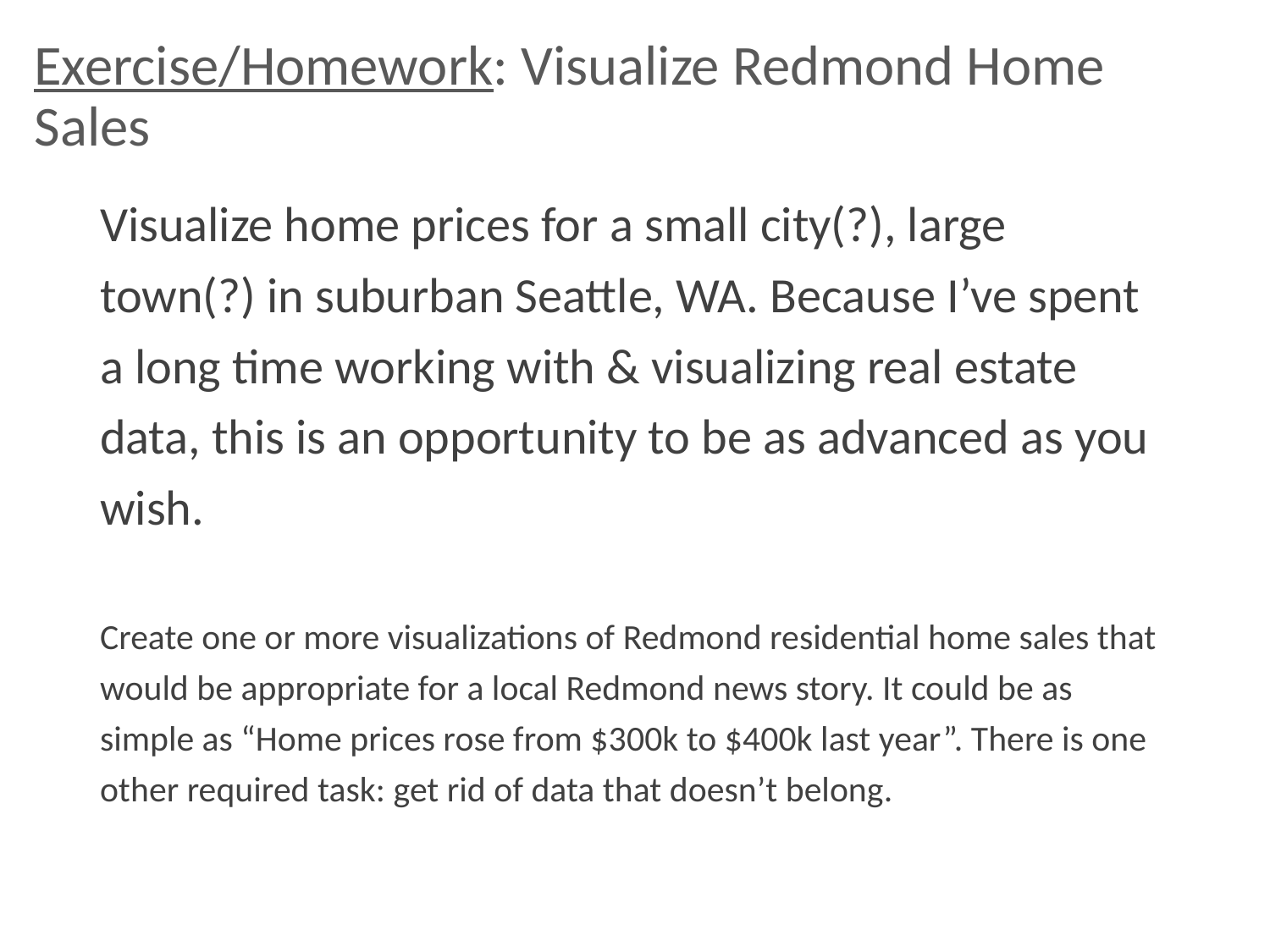

# Exercise/Homework: Visualize Redmond Home Sales
Visualize home prices for a small city(?), large town(?) in suburban Seattle, WA. Because I’ve spent a long time working with & visualizing real estate data, this is an opportunity to be as advanced as you wish.

Create one or more visualizations of Redmond residential home sales that would be appropriate for a local Redmond news story. It could be as simple as “Home prices rose from $300k to $400k last year”. There is one other required task: get rid of data that doesn’t belong.